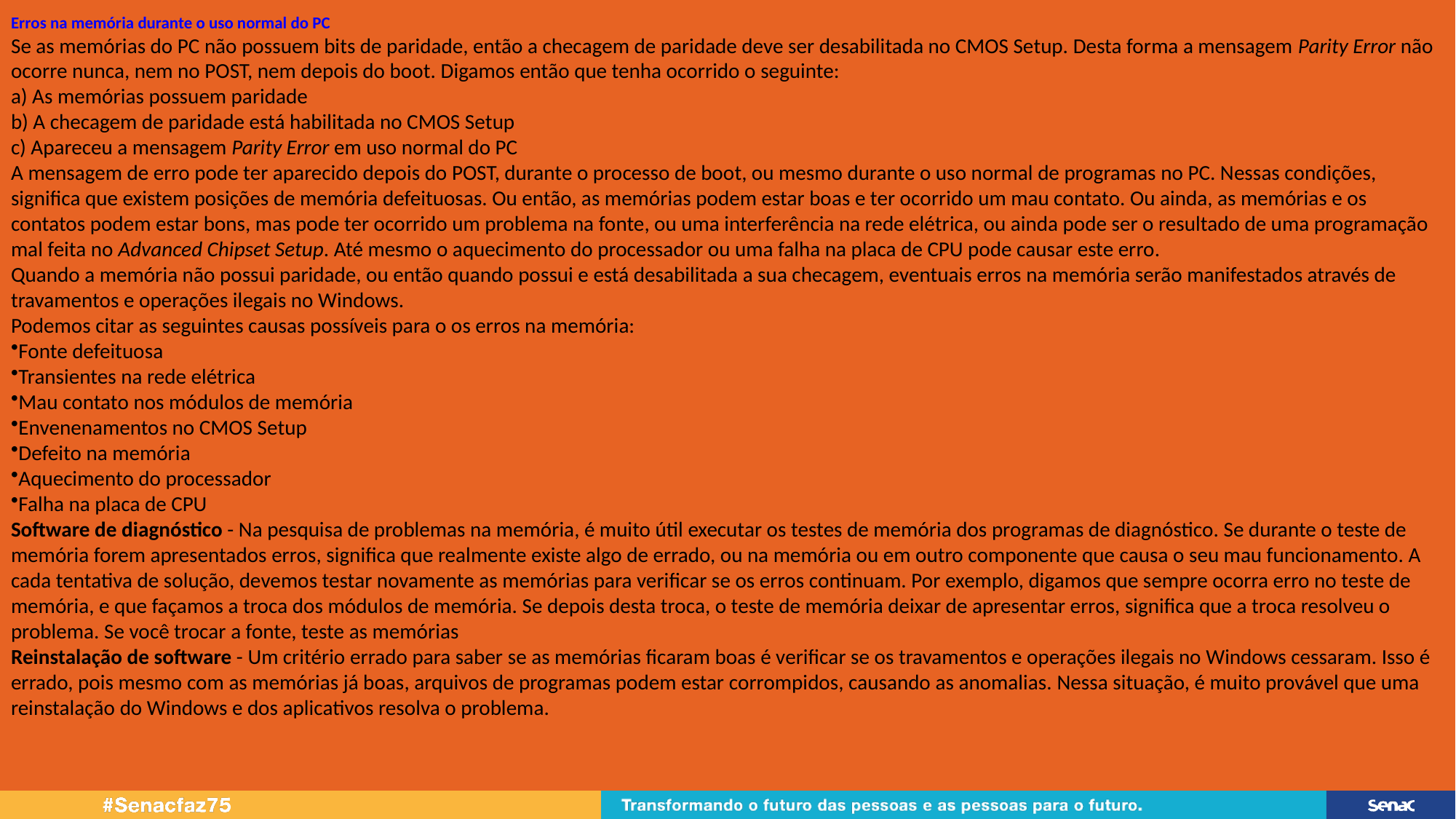

Erros na memória durante o uso normal do PC
Se as memórias do PC não possuem bits de paridade, então a checagem de paridade deve ser desabilitada no CMOS Setup. Desta forma a mensagem Parity Error não ocorre nunca, nem no POST, nem depois do boot. Digamos então que tenha ocorrido o seguinte:
a) As memórias possuem paridade
b) A checagem de paridade está habilitada no CMOS Setup
c) Apareceu a mensagem Parity Error em uso normal do PC
A mensagem de erro pode ter aparecido depois do POST, durante o processo de boot, ou mesmo durante o uso normal de programas no PC. Nessas condições, significa que existem posições de memória defeituosas. Ou então, as memórias podem estar boas e ter ocorrido um mau contato. Ou ainda, as memórias e os contatos podem estar bons, mas pode ter ocorrido um problema na fonte, ou uma interferência na rede elétrica, ou ainda pode ser o resultado de uma programação mal feita no Advanced Chipset Setup. Até mesmo o aquecimento do processador ou uma falha na placa de CPU pode causar este erro.
Quando a memória não possui paridade, ou então quando possui e está desabilitada a sua checagem, eventuais erros na memória serão manifestados através de travamentos e operações ilegais no Windows.
Podemos citar as seguintes causas possíveis para o os erros na memória:
Fonte defeituosa
Transientes na rede elétrica
Mau contato nos módulos de memória
Envenenamentos no CMOS Setup
Defeito na memória
Aquecimento do processador
Falha na placa de CPU
Software de diagnóstico - Na pesquisa de problemas na memória, é muito útil executar os testes de memória dos programas de diagnóstico. Se durante o teste de memória forem apresentados erros, significa que realmente existe algo de errado, ou na memória ou em outro componente que causa o seu mau funcionamento. A cada tentativa de solução, devemos testar novamente as memórias para verificar se os erros continuam. Por exemplo, digamos que sempre ocorra erro no teste de memória, e que façamos a troca dos módulos de memória. Se depois desta troca, o teste de memória deixar de apresentar erros, significa que a troca resolveu o problema. Se você trocar a fonte, teste as memórias
Reinstalação de software - Um critério errado para saber se as memórias ficaram boas é verificar se os travamentos e operações ilegais no Windows cessaram. Isso é errado, pois mesmo com as memórias já boas, arquivos de programas podem estar corrompidos, causando as anomalias. Nessa situação, é muito provável que uma reinstalação do Windows e dos aplicativos resolva o problema.